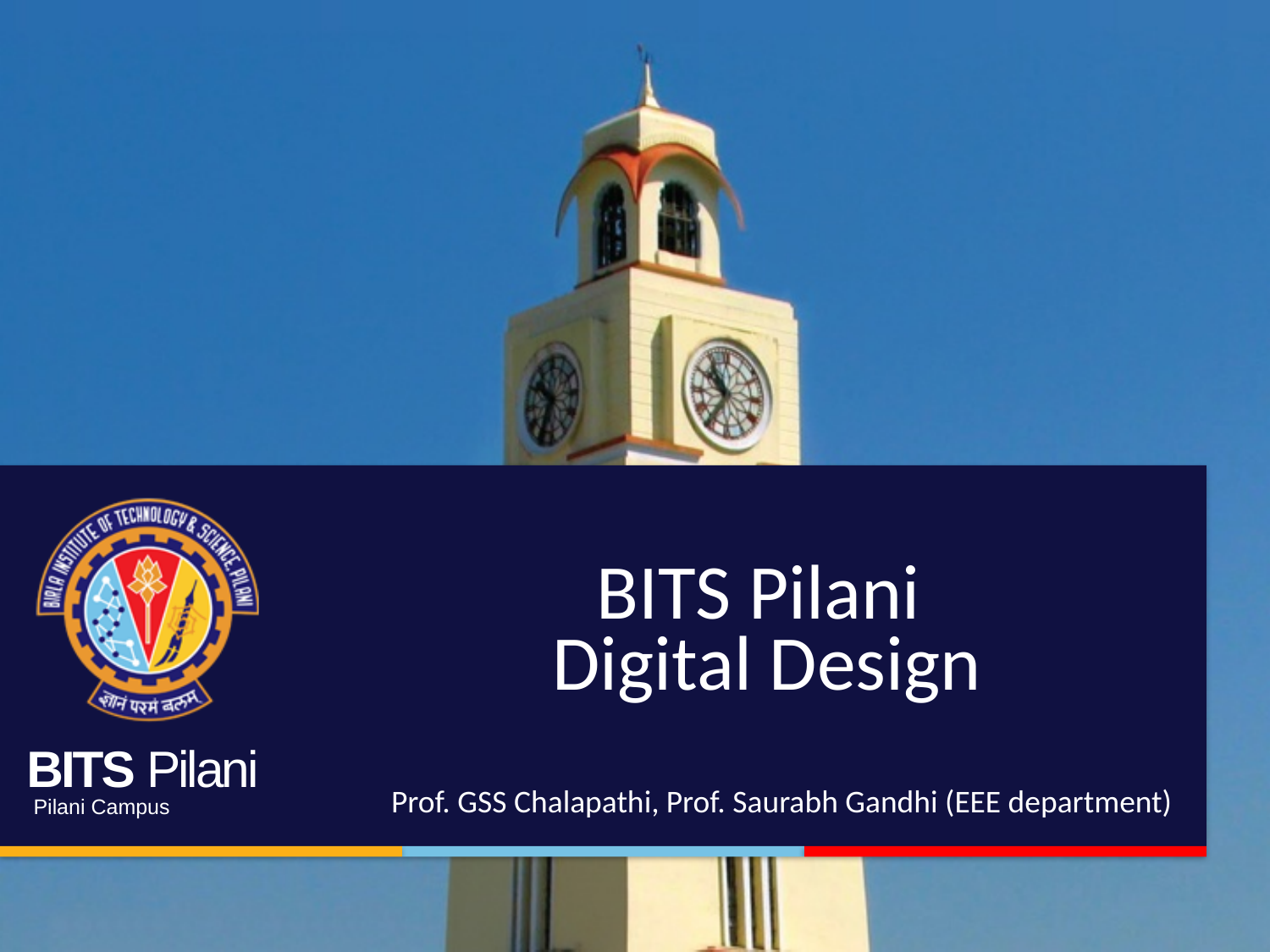

# BITS Pilani Digital Design
Prof. GSS Chalapathi, Prof. Saurabh Gandhi (EEE department)